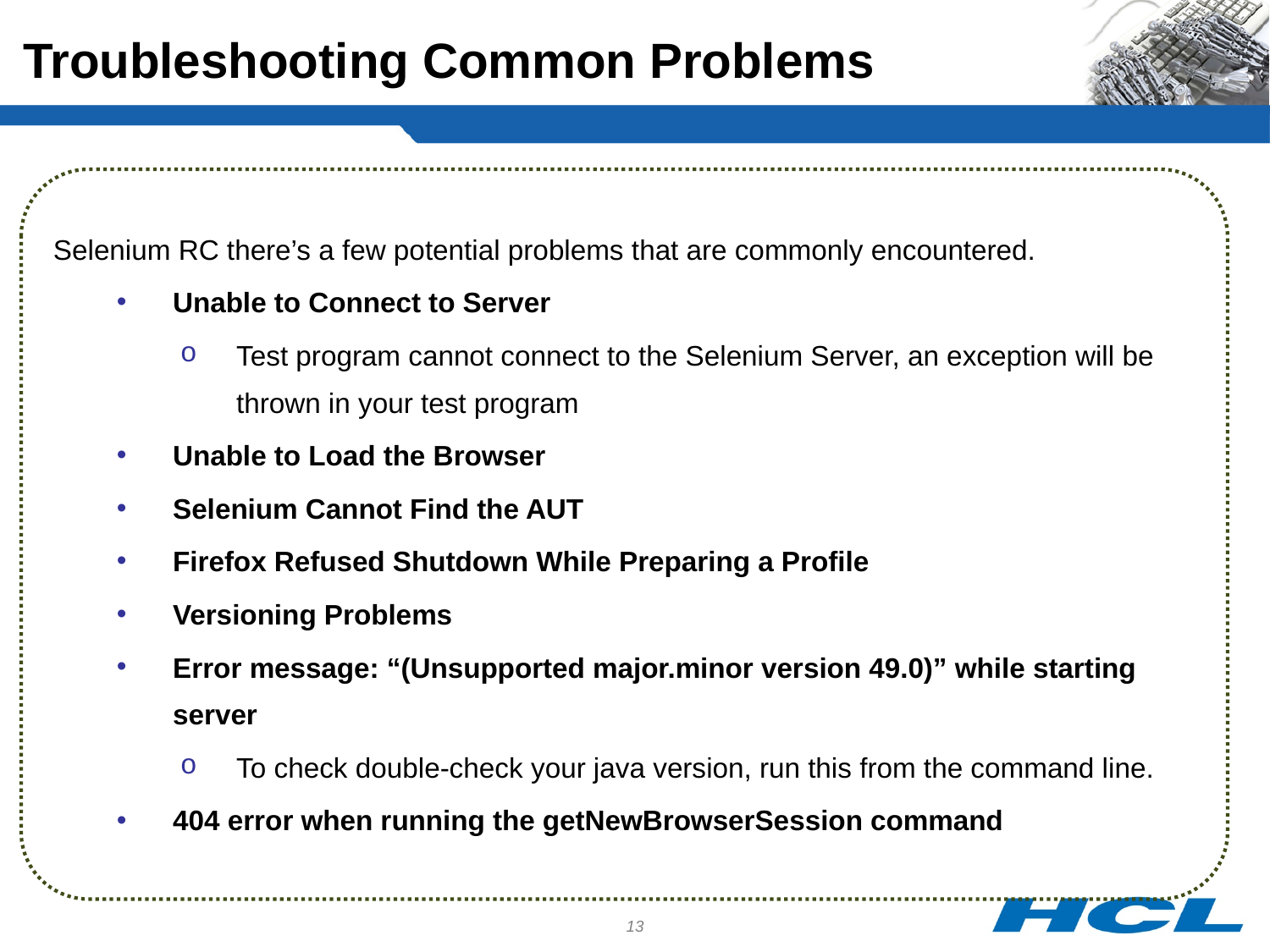

Troubleshooting Common Problems

Selenium RC there’s a few potential problems that are commonly encountered.
Unable to Connect to Server
Test program cannot connect to the Selenium Server, an exception will be thrown in your test program
Unable to Load the Browser
Selenium Cannot Find the AUT
Firefox Refused Shutdown While Preparing a Profile
Versioning Problems
Error message: “(Unsupported major.minor version 49.0)” while starting server
To check double-check your java version, run this from the command line.
404 error when running the getNewBrowserSession command

13